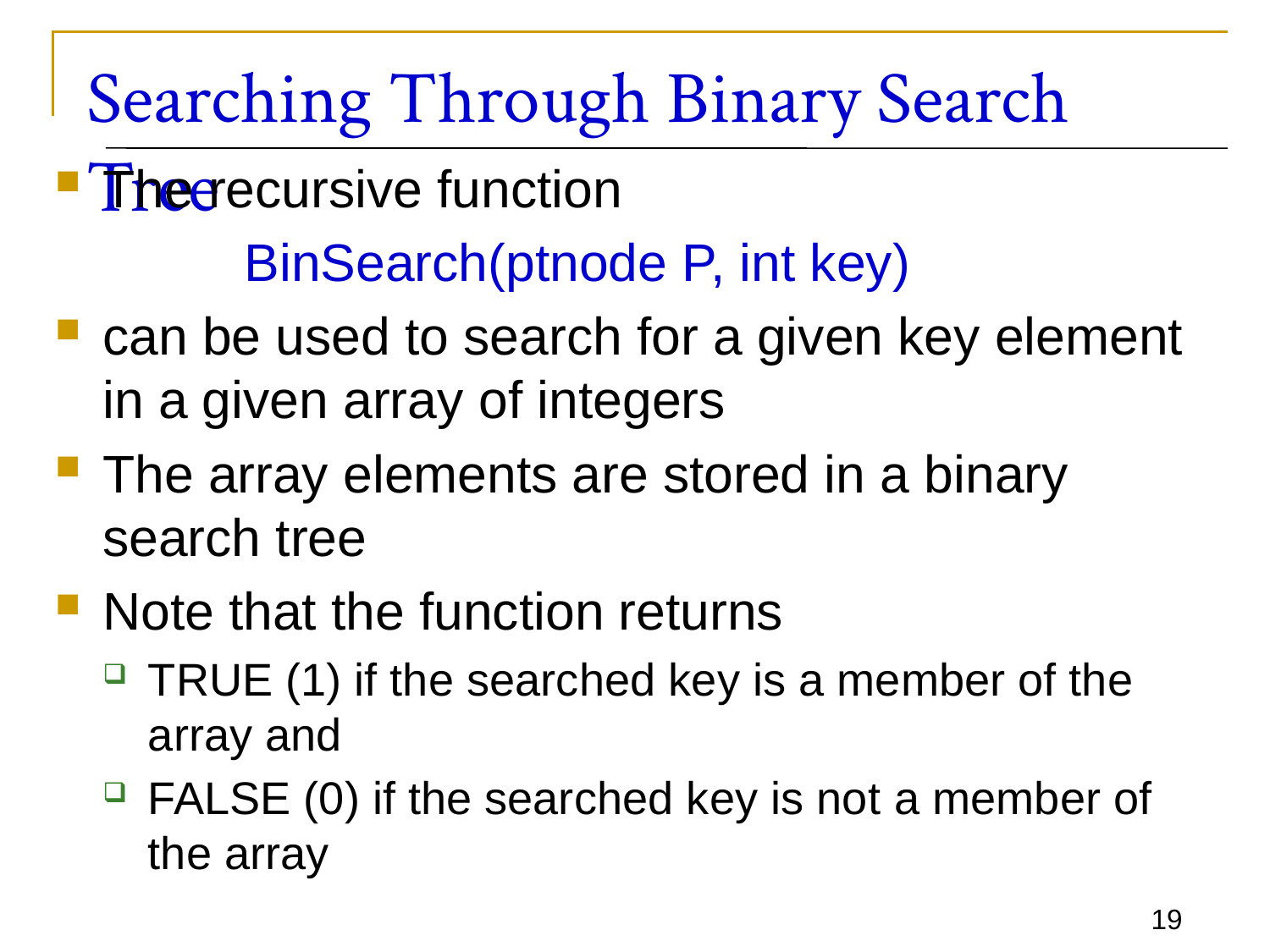

# Searching Through Binary Search Tree
The recursive function
		 BinSearch(ptnode P, int key)
can be used to search for a given key element in a given array of integers
The array elements are stored in a binary search tree
Note that the function returns
TRUE (1) if the searched key is a member of the array and
FALSE (0) if the searched key is not a member of the array